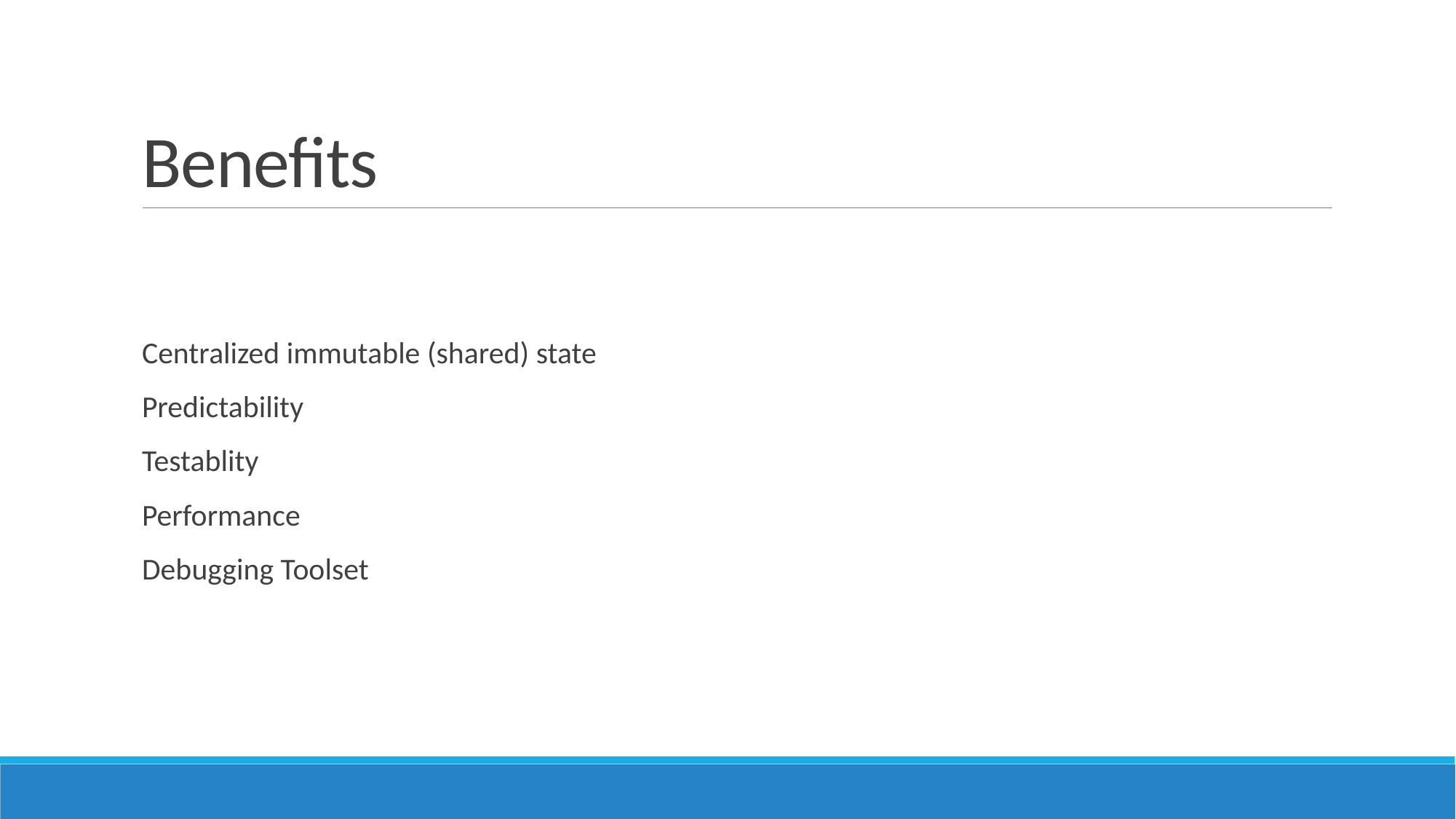

# Benefits

Centralized immutable (shared) state
Predictability
Testablity
Performance
Debugging Toolset